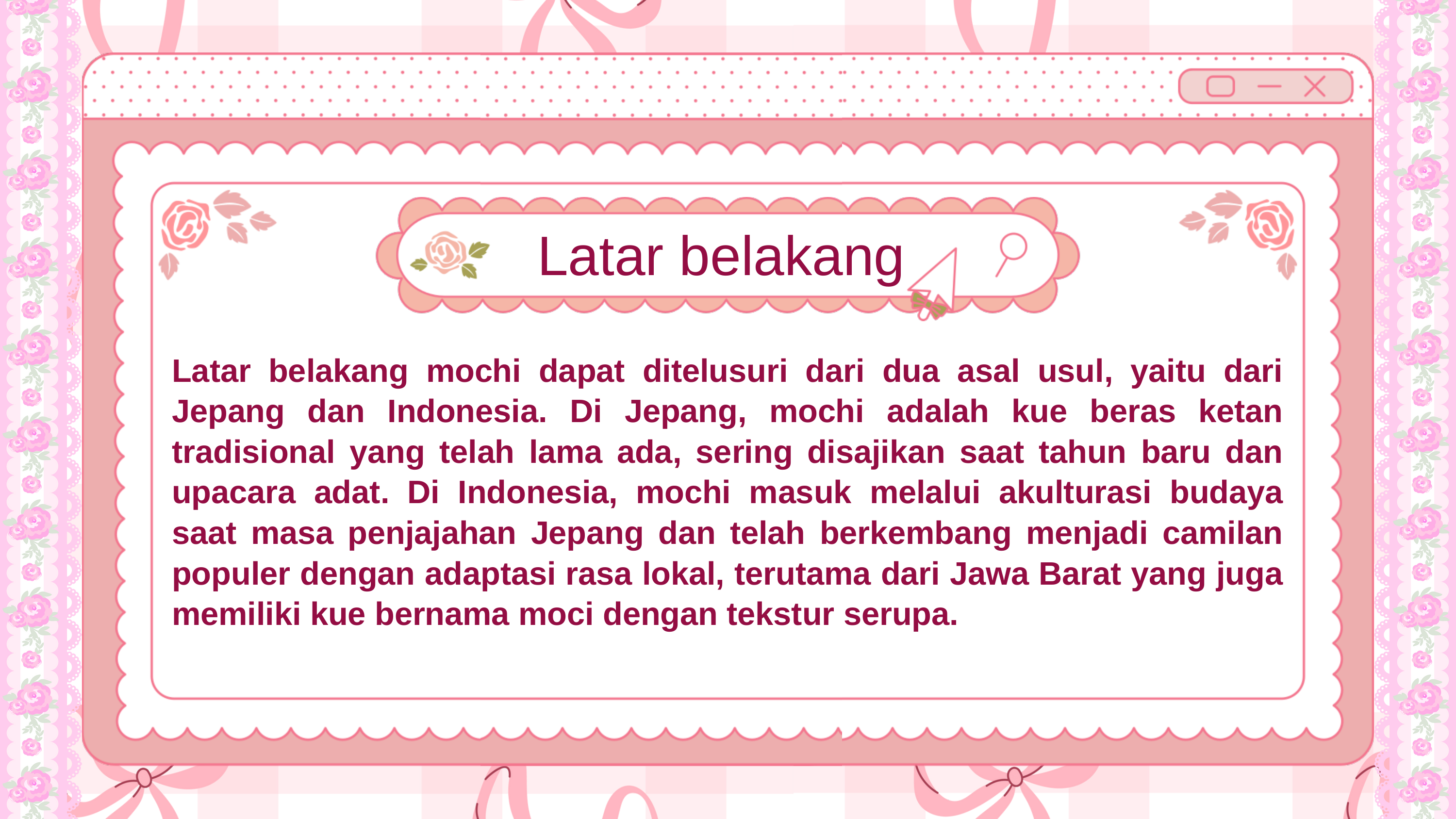

Latar belakang
Latar belakang mochi dapat ditelusuri dari dua asal usul, yaitu dari Jepang dan Indonesia. Di Jepang, mochi adalah kue beras ketan tradisional yang telah lama ada, sering disajikan saat tahun baru dan upacara adat. Di Indonesia, mochi masuk melalui akulturasi budaya saat masa penjajahan Jepang dan telah berkembang menjadi camilan populer dengan adaptasi rasa lokal, terutama dari Jawa Barat yang juga memiliki kue bernama moci dengan tekstur serupa.